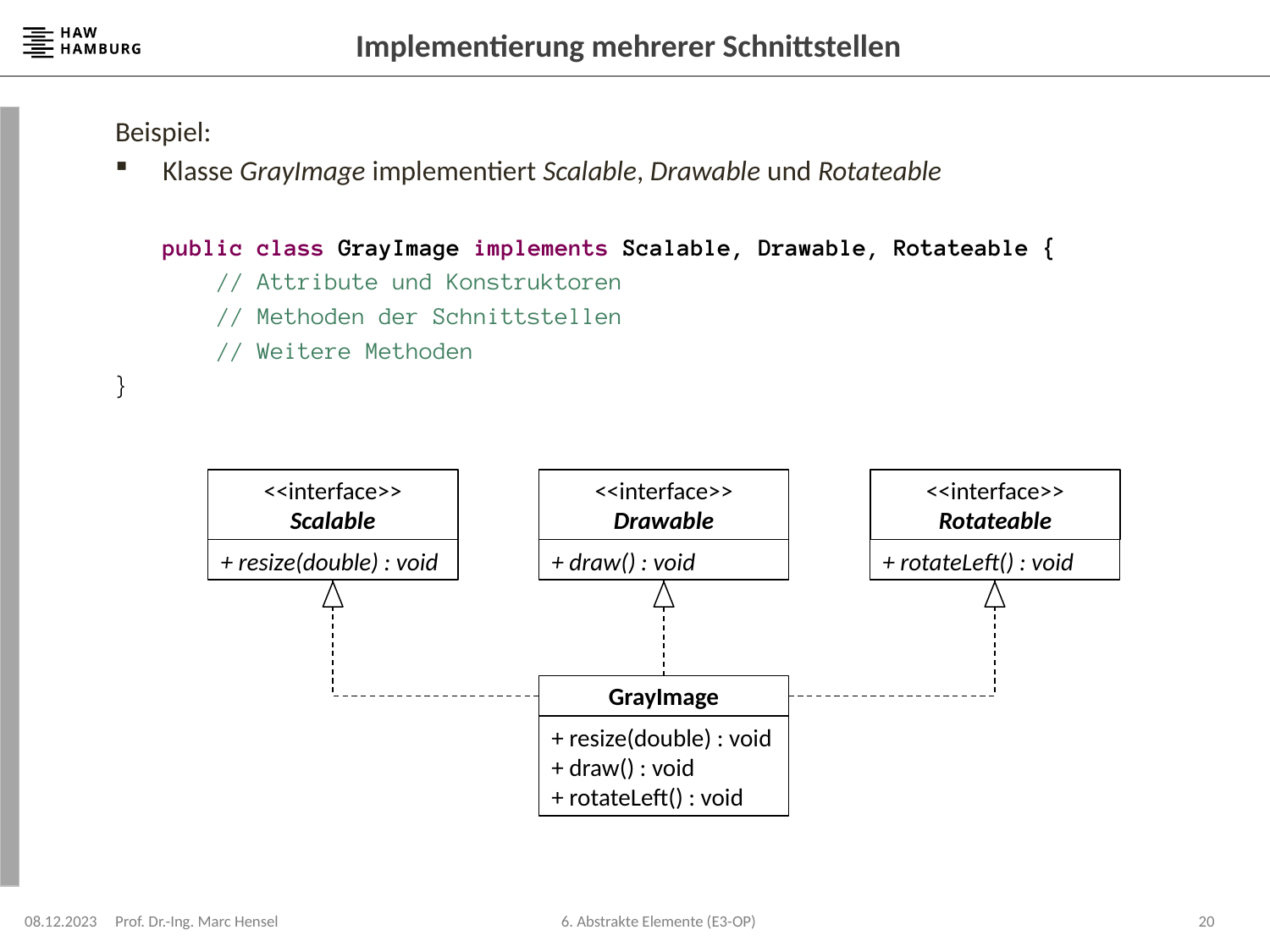

# Implementierung mehrerer Schnittstellen
Beispiel:
Klasse GrayImage implementiert Scalable, Drawable und Rotateable

	public class GrayImage implements Scalable, Drawable, Rotateable {
	    // Attribute und Konstruktoren
	    // Methoden der Schnittstellen
	    // Weitere Methoden
}

<<interface>>
Scalable
+ resize(double) : void
<<interface>>
Drawable
+ draw() : void
<<interface>>
Rotateable
+ rotateLeft() : void

GrayImage
+ resize(double) : void
+ draw() : void
+ rotateLeft() : void
08.12.2023
Prof. Dr.-Ing. Marc Hensel
20